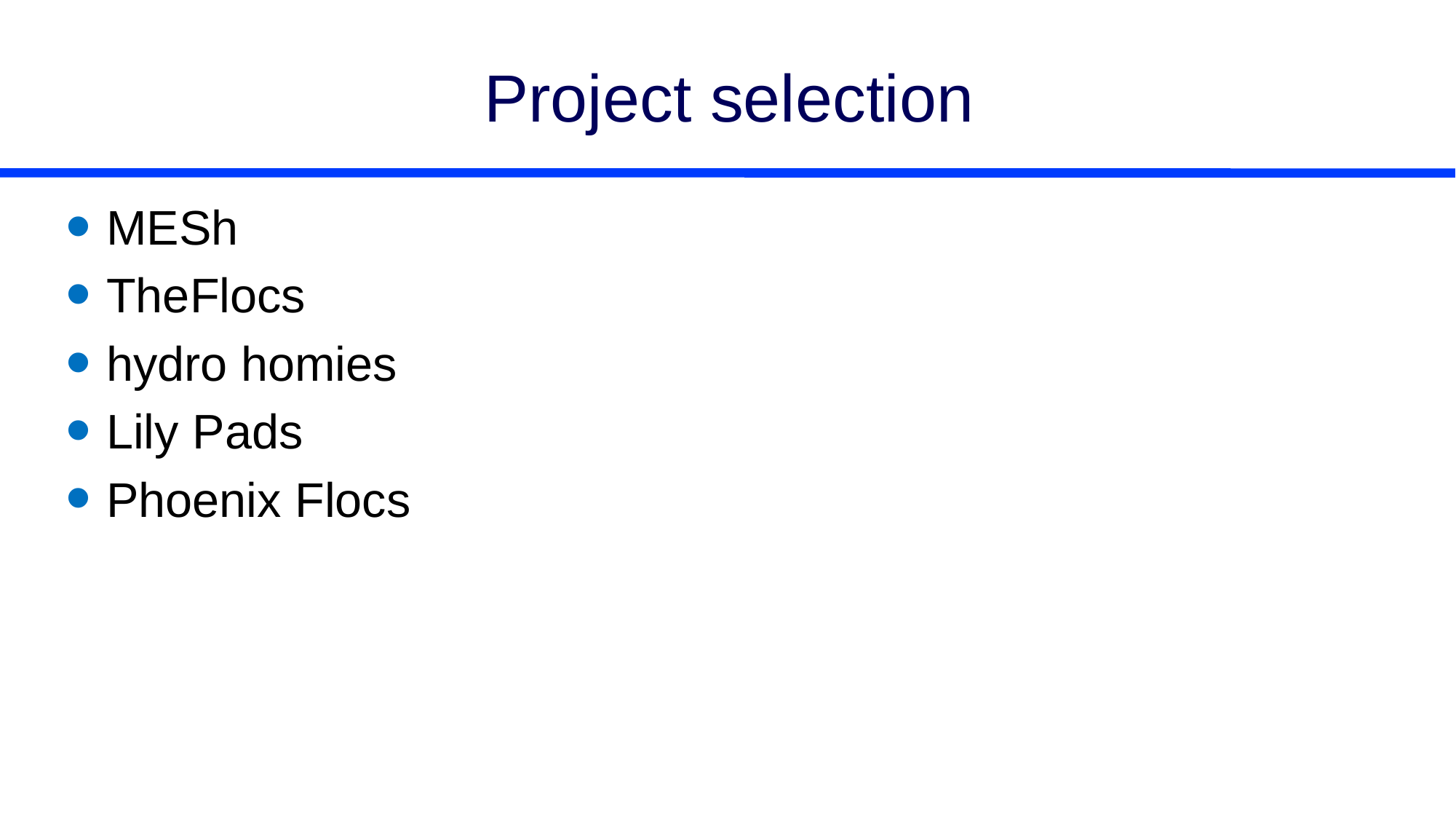

# Project selection
MESh
TheFlocs
hydro homies
Lily Pads
Phoenix Flocs